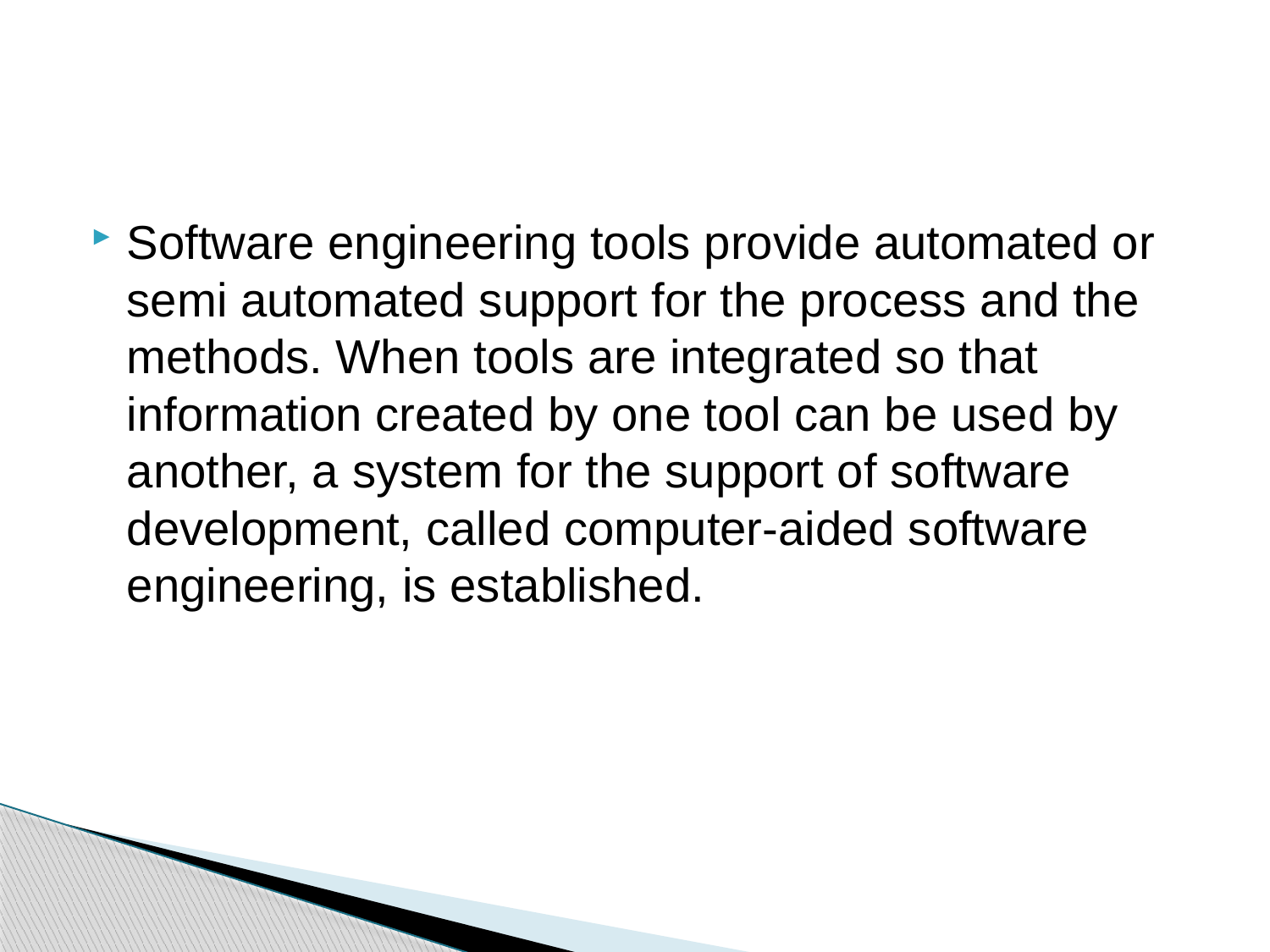

Software engineering tools provide automated or semi automated support for the process and the methods. When tools are integrated so that information created by one tool can be used by another, a system for the support of software development, called computer-aided software engineering, is established.